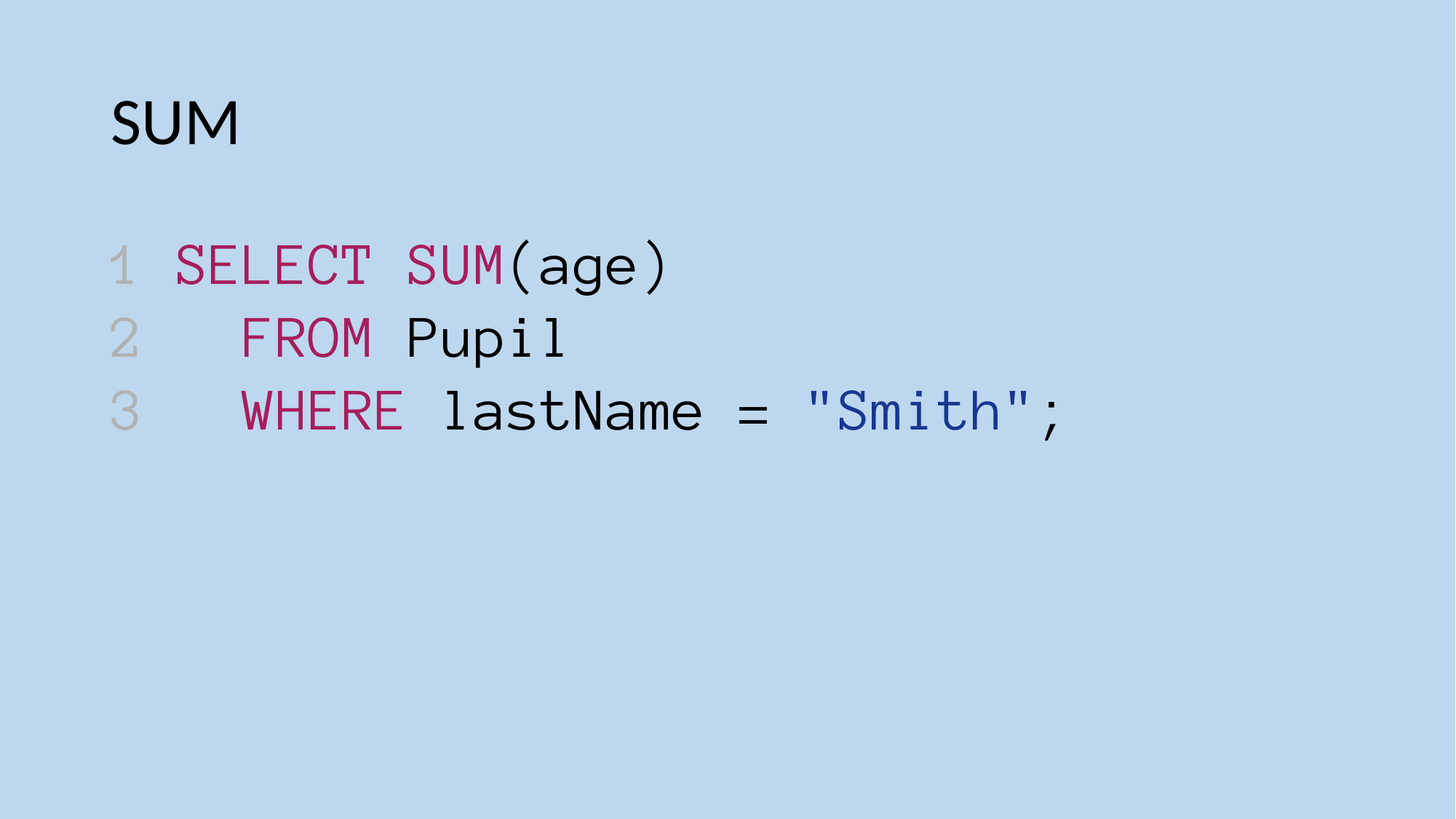

# SUM
1 SELECT SUM(age)
2   FROM Pupil
3   WHERE lastName = "Smith";